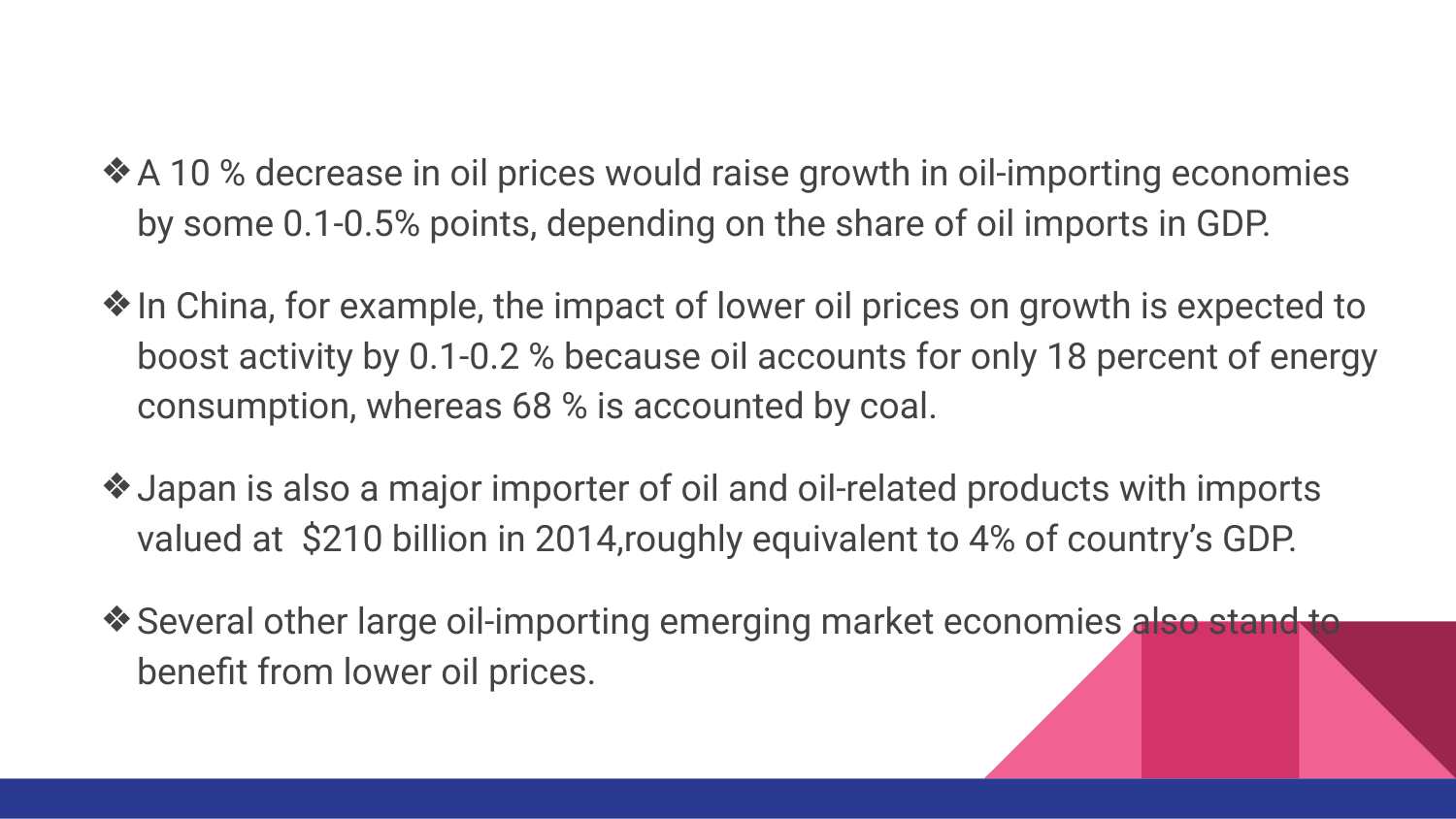

A 10 % decrease in oil prices would raise growth in oil-importing economies by some 0.1-0.5% points, depending on the share of oil imports in GDP.
In China, for example, the impact of lower oil prices on growth is expected to boost activity by 0.1-0.2 % because oil accounts for only 18 percent of energy consumption, whereas 68 % is accounted by coal.
Japan is also a major importer of oil and oil-related products with imports valued at  $210 billion in 2014,roughly equivalent to 4% of country’s GDP.
Several other large oil-importing emerging market economies also stand to benefit from lower oil prices.